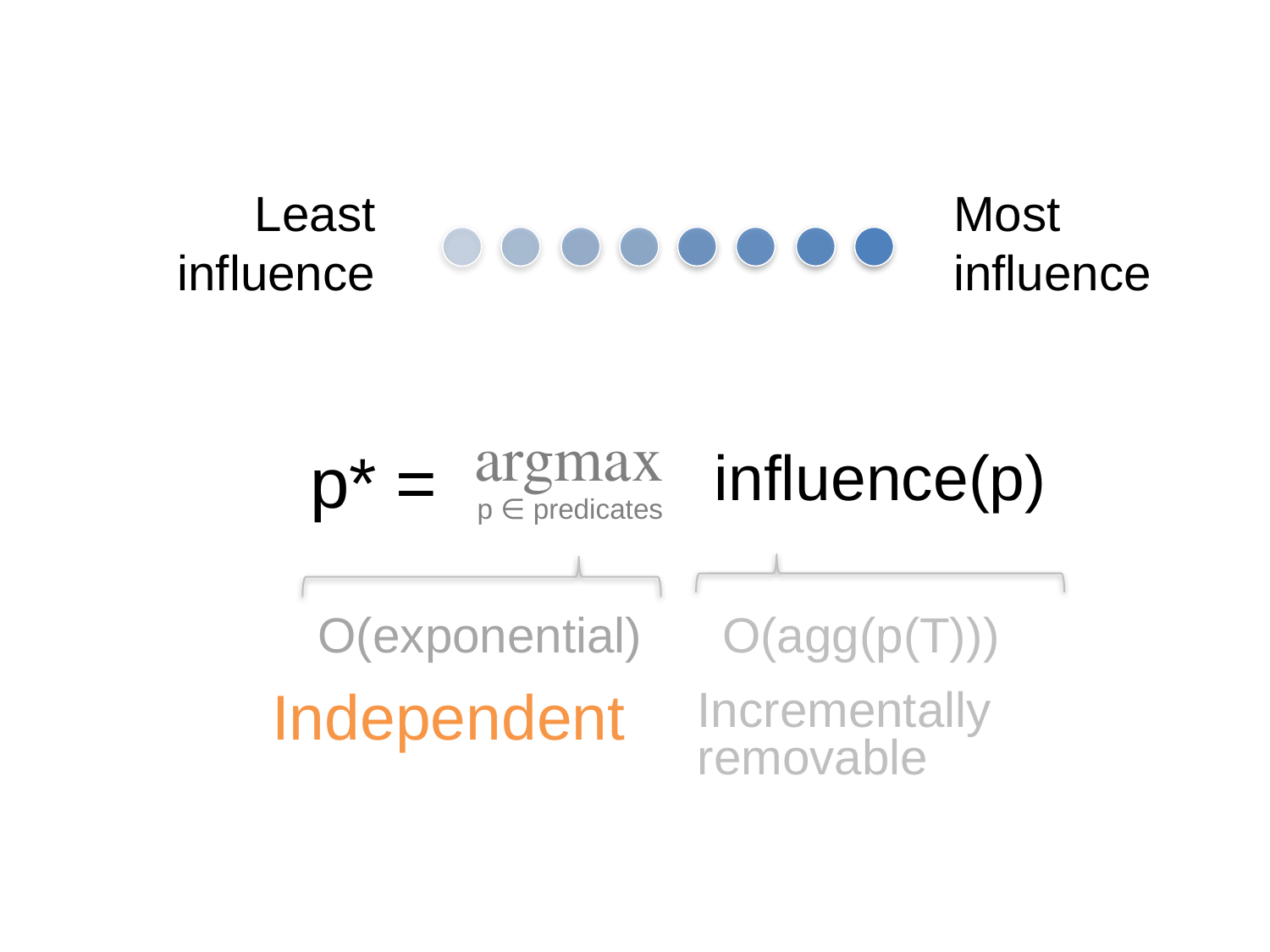

Least
influence
Most
influence

influence(p)
argmax
p* =
p ∈ predicates
O(exponential)
O(agg(p(T)))
		Independent
Incrementally removable